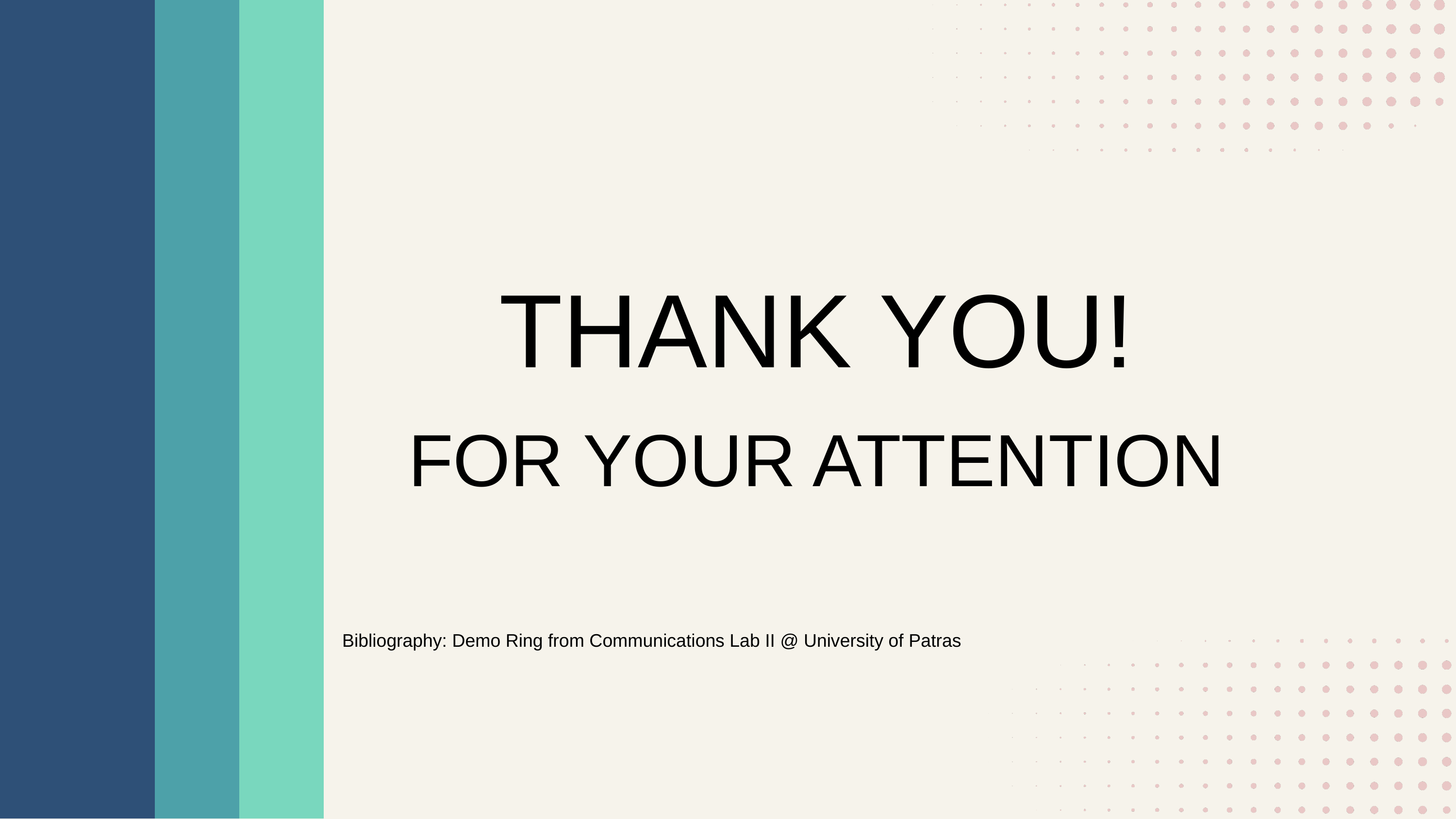

THANK YOU!
FOR YOUR ATTENTION
Bibliography: Demo Ring from Communications Lab II @ University of Patras